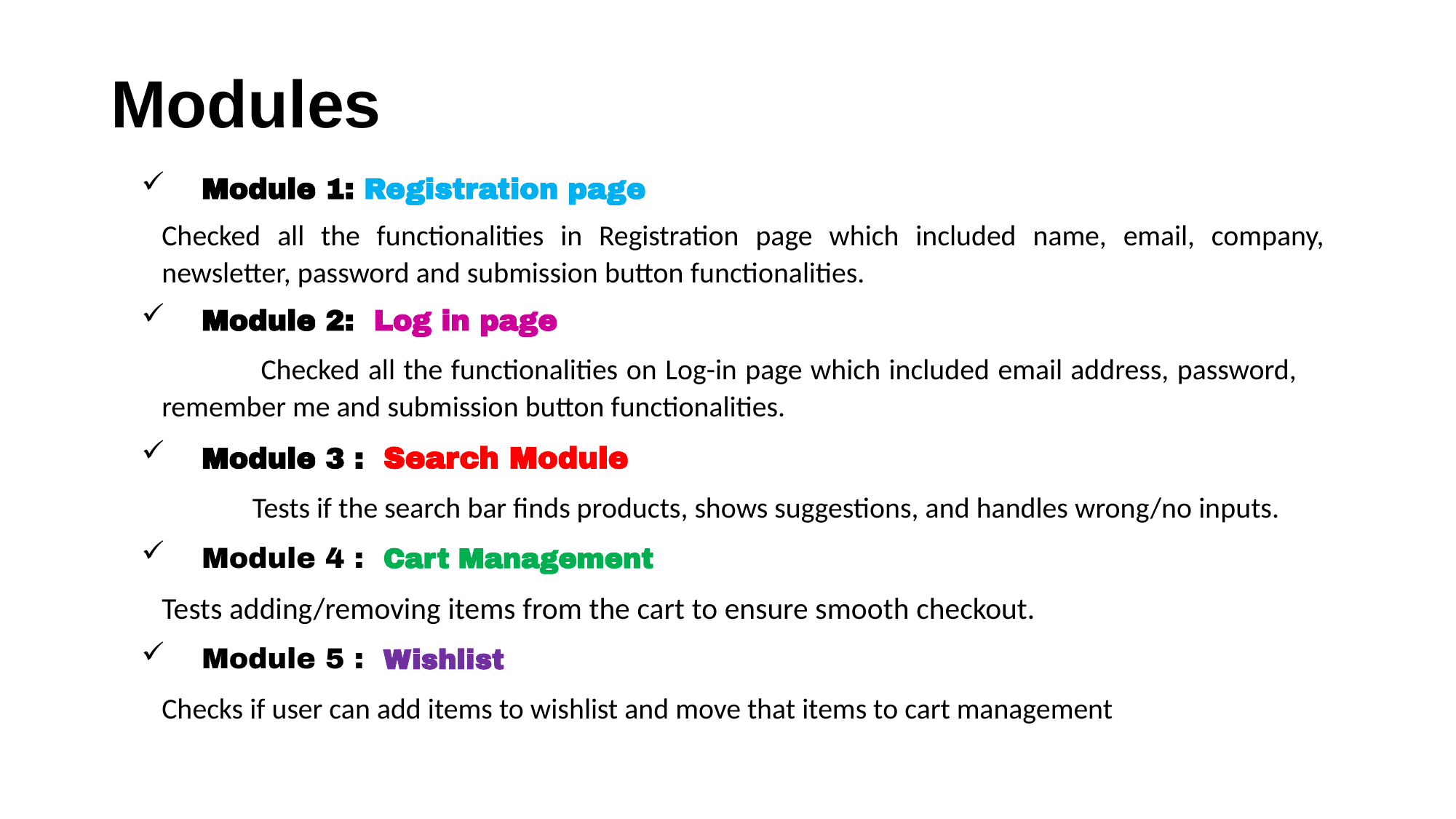

# Modules

Module 1: Registration page
		Checked all the functionalities in Registration page which included name, email, company, 		newsletter, password and submission button functionalities.
Module 2:  Log in page
     	Checked all the functionalities on Log-in page which included email address, password, 			remember me and submission button functionalities.
Module 3 :  Search Module
     		Tests if the search bar finds products, shows suggestions, and handles wrong/no inputs.
Module 4 :  Cart Management
		Tests adding/removing items from the cart to ensure smooth checkout.
Module 5 :  Wishlist
		Checks if user can add items to wishlist and move that items to cart management